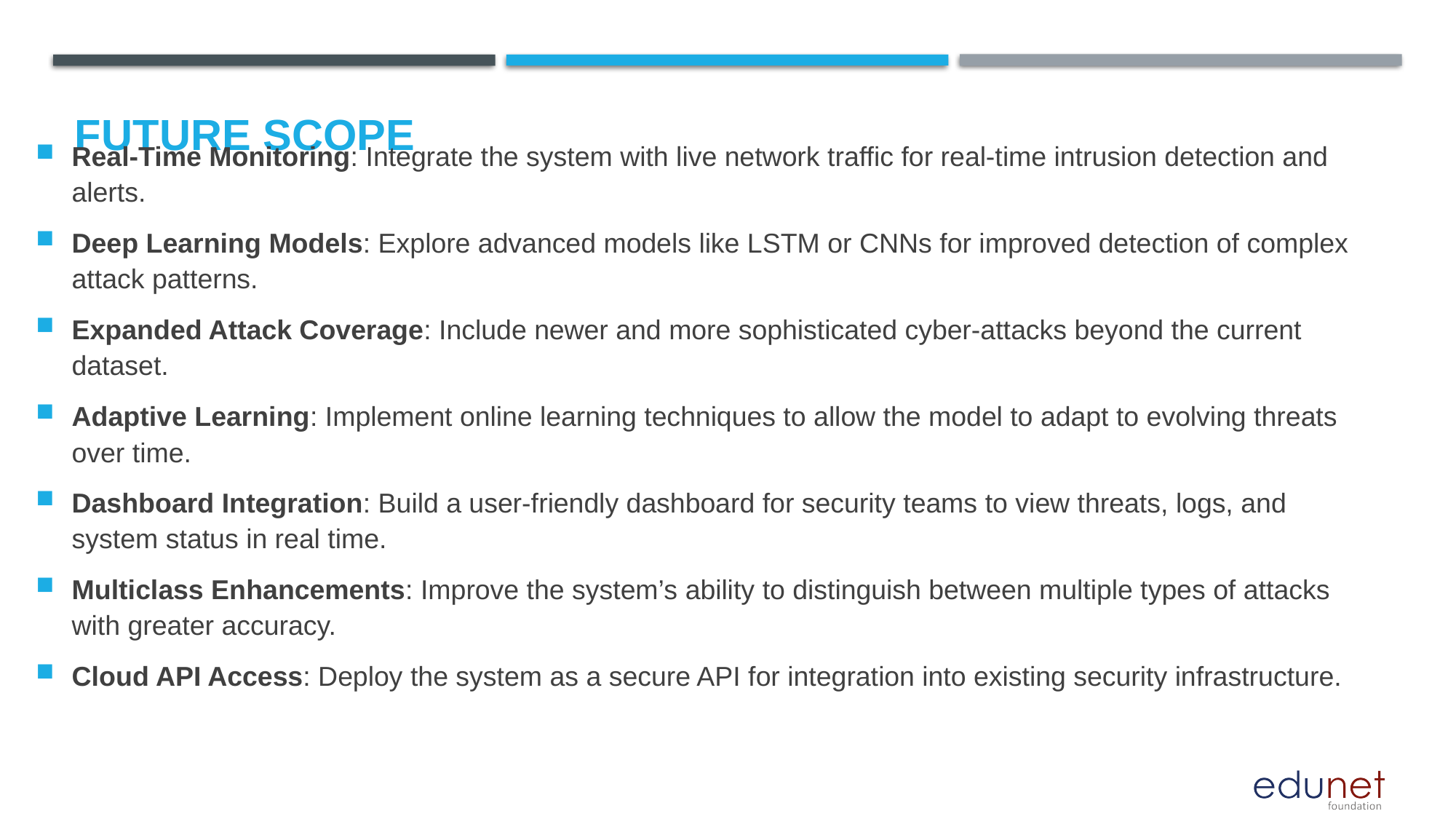

Future scope
Real-Time Monitoring: Integrate the system with live network traffic for real-time intrusion detection and alerts.
Deep Learning Models: Explore advanced models like LSTM or CNNs for improved detection of complex attack patterns.
Expanded Attack Coverage: Include newer and more sophisticated cyber-attacks beyond the current dataset.
Adaptive Learning: Implement online learning techniques to allow the model to adapt to evolving threats over time.
Dashboard Integration: Build a user-friendly dashboard for security teams to view threats, logs, and system status in real time.
Multiclass Enhancements: Improve the system’s ability to distinguish between multiple types of attacks with greater accuracy.
Cloud API Access: Deploy the system as a secure API for integration into existing security infrastructure.